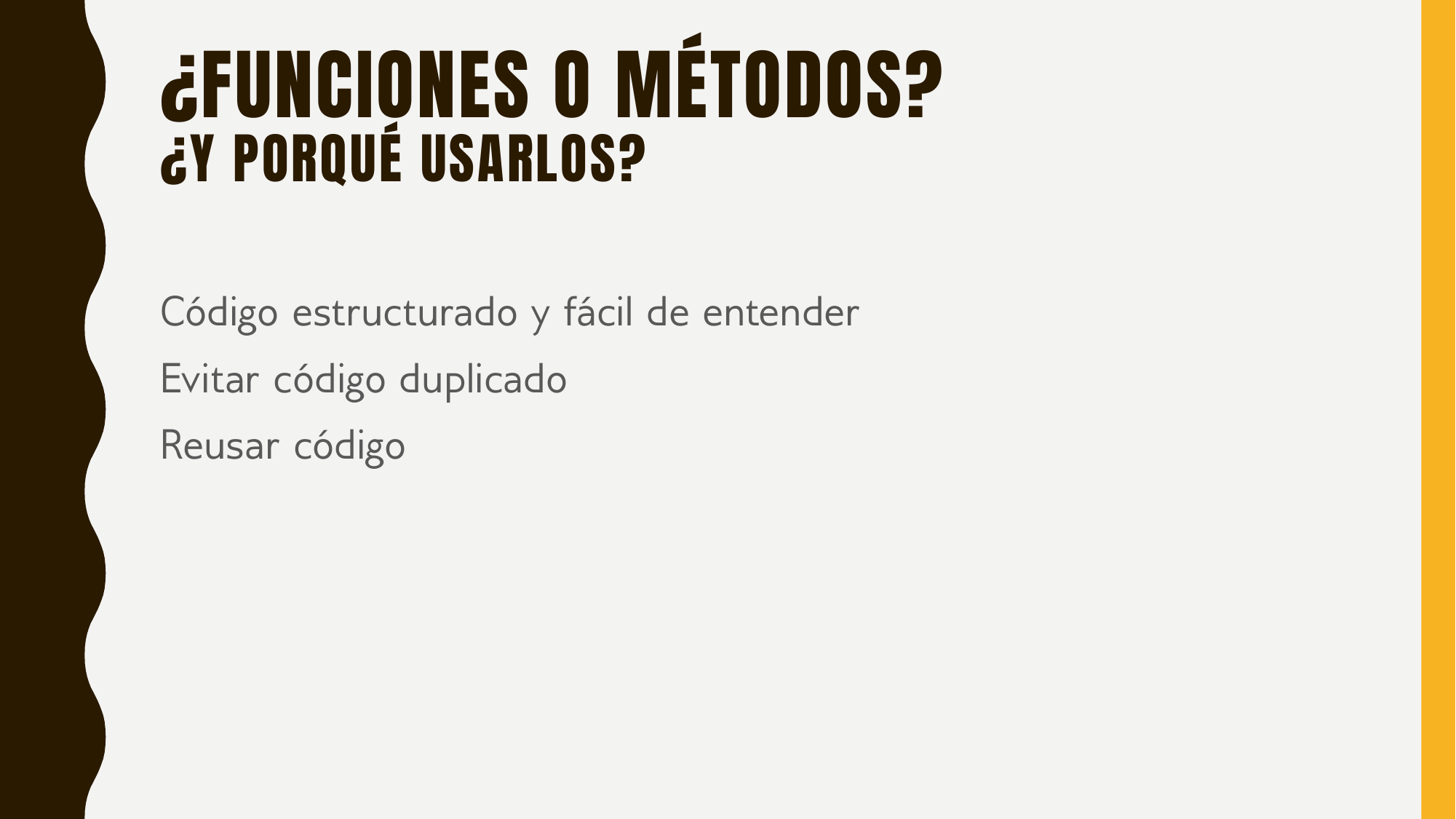

# ¿funciones o Métodos? ¿y Porqué usarlos?
Código estructurado y fácil de entender
Evitar código duplicado
Reusar código